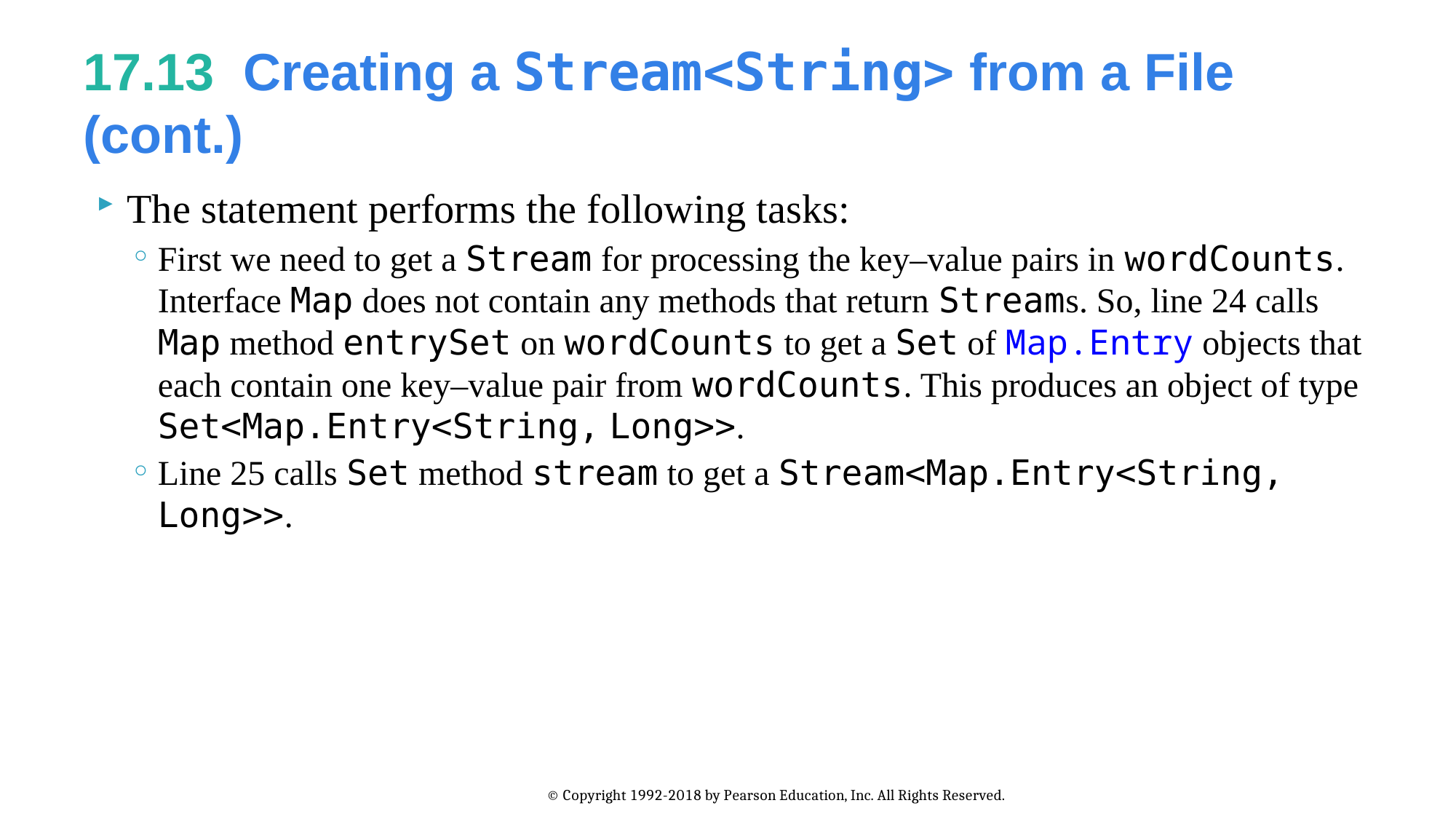

# 17.13  Creating a Stream<String> from a File (cont.)
The statement performs the following tasks:
First we need to get a Stream for processing the key–value pairs in wordCounts. Interface Map does not contain any methods that return Streams. So, line 24 calls Map method entrySet on wordCounts to get a Set of Map.Entry objects that each contain one key–value pair from wordCounts. This produces an object of type Set<Map.Entry<String, Long>>.
Line 25 calls Set method stream to get a Stream<Map.Entry<String, Long>>.
© Copyright 1992-2018 by Pearson Education, Inc. All Rights Reserved.